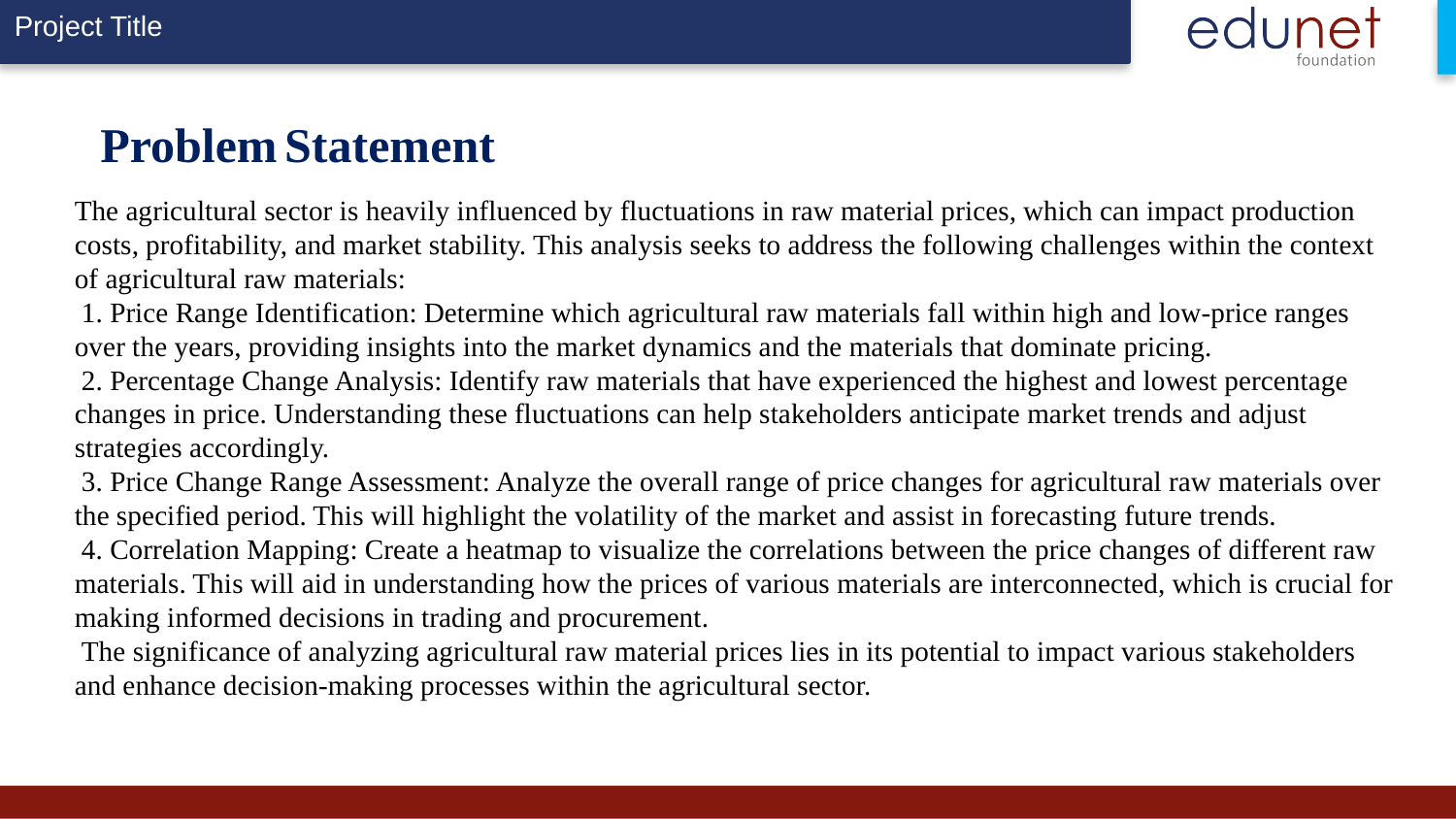

# Problem Statement
The agricultural sector is heavily influenced by fluctuations in raw material prices, which can impact production costs, profitability, and market stability. This analysis seeks to address the following challenges within the context of agricultural raw materials:
 1. Price Range Identification: Determine which agricultural raw materials fall within high and low-price ranges over the years, providing insights into the market dynamics and the materials that dominate pricing.
 2. Percentage Change Analysis: Identify raw materials that have experienced the highest and lowest percentage changes in price. Understanding these fluctuations can help stakeholders anticipate market trends and adjust strategies accordingly.
 3. Price Change Range Assessment: Analyze the overall range of price changes for agricultural raw materials over the specified period. This will highlight the volatility of the market and assist in forecasting future trends.
 4. Correlation Mapping: Create a heatmap to visualize the correlations between the price changes of different raw materials. This will aid in understanding how the prices of various materials are interconnected, which is crucial for making informed decisions in trading and procurement.
 The significance of analyzing agricultural raw material prices lies in its potential to impact various stakeholders and enhance decision-making processes within the agricultural sector.